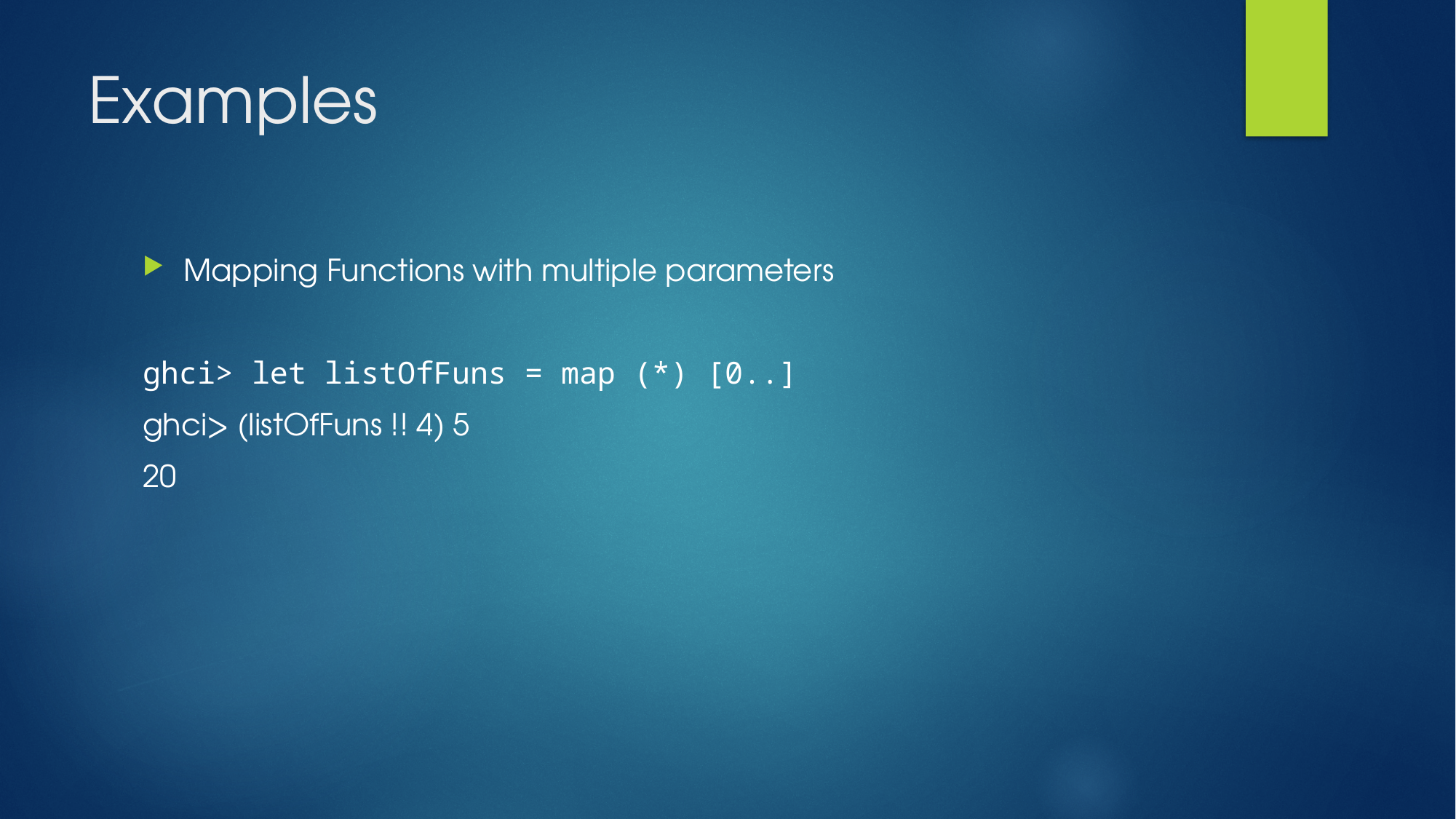

# Examples
Mapping Functions with multiple parameters

ghci> let listOfFuns = map (*) [0..]
ghci> (listOfFuns !! 4) 5
20